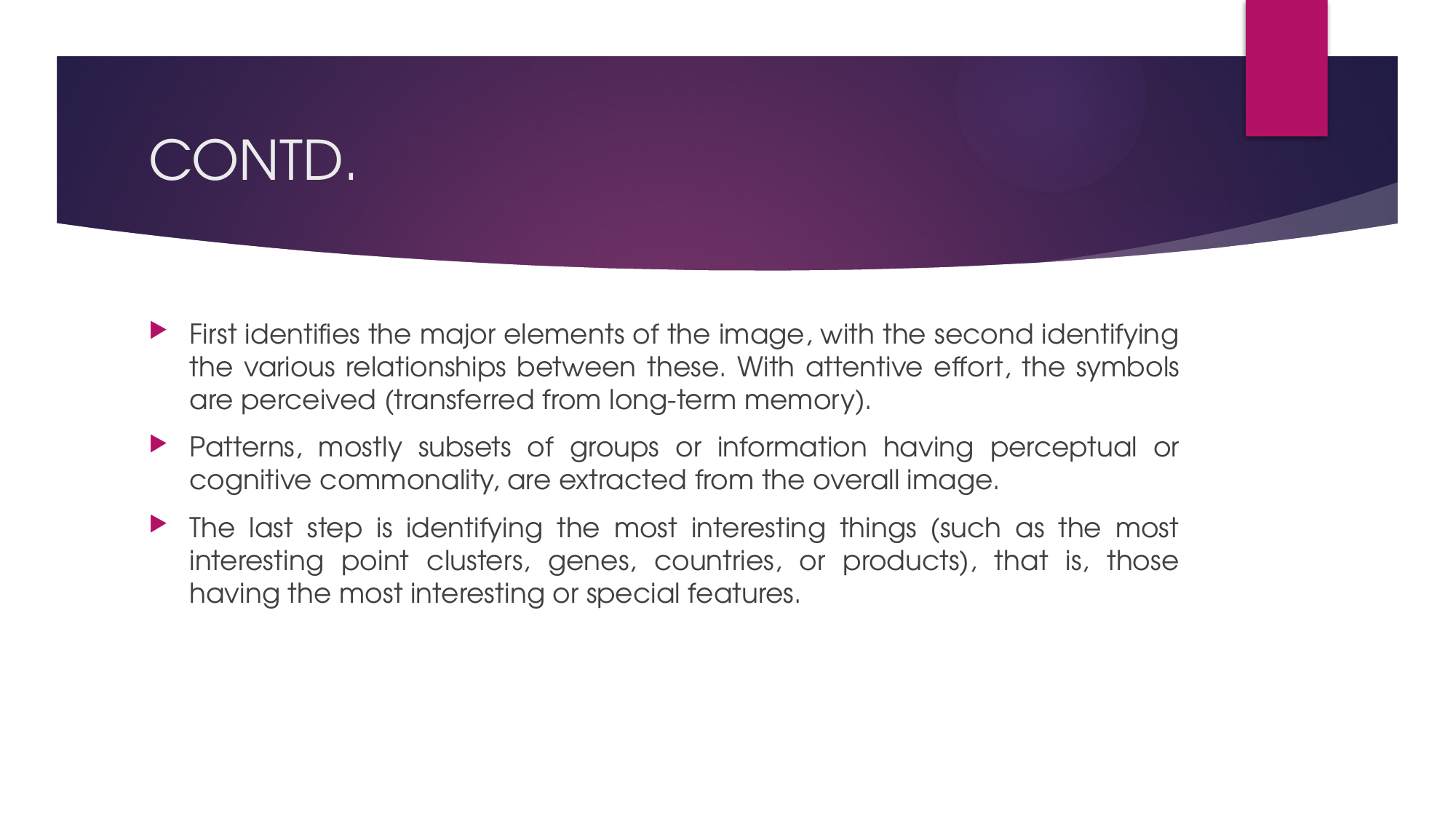

# CONTD.
First identifies the major elements of the image, with the second identifying the various relationships between these. With attentive effort, the symbols are perceived (transferred from long-term memory).
Patterns, mostly subsets of groups or information having perceptual or cognitive commonality, are extracted from the overall image.
The last step is identifying the most interesting things (such as the most interesting point clusters, genes, countries, or products), that is, those having the most interesting or special features.